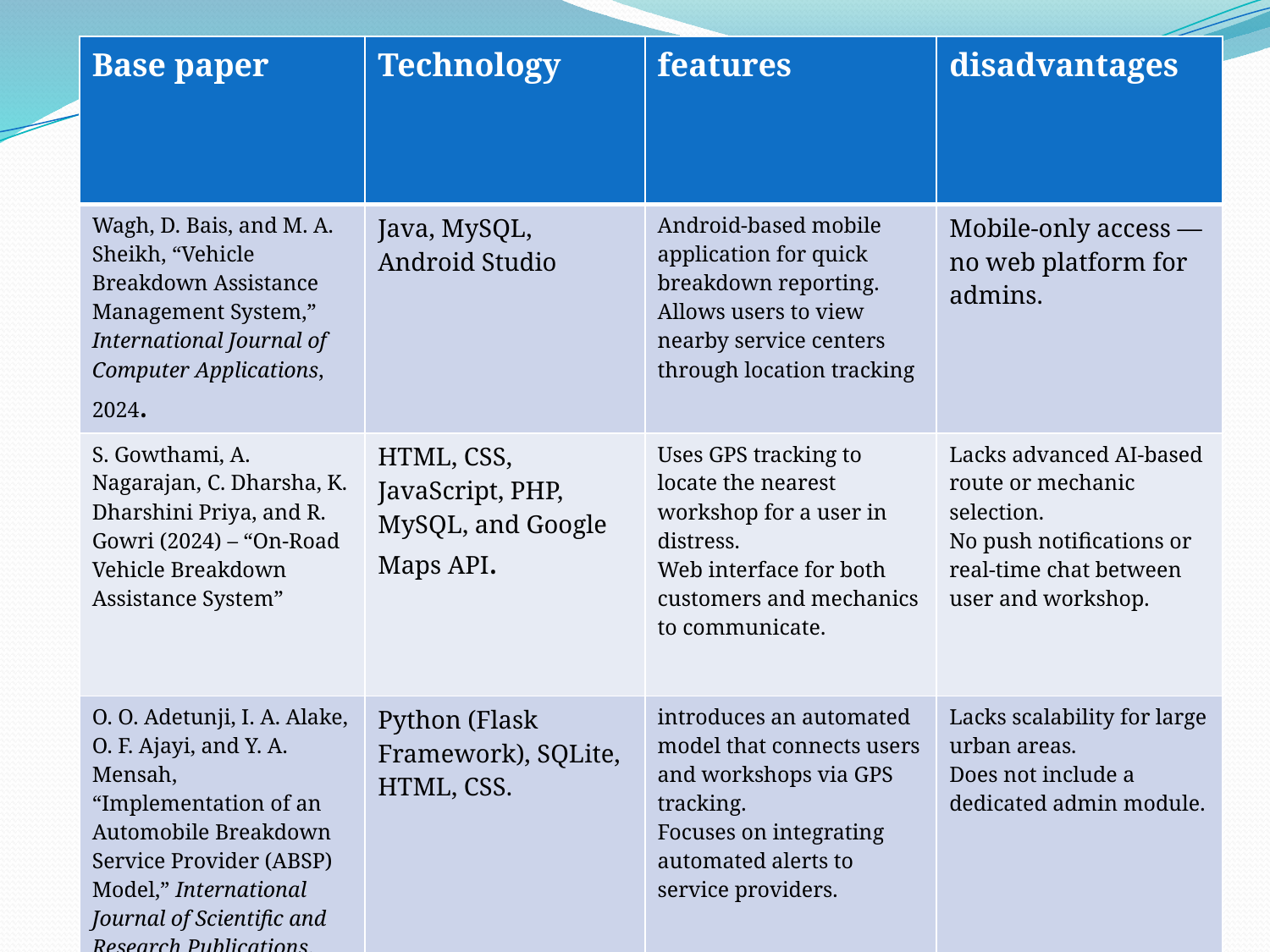

| Base paper | Technology | features | disadvantages |
| --- | --- | --- | --- |
| Wagh, D. Bais, and M. A. Sheikh, “Vehicle Breakdown Assistance Management System,” International Journal of Computer Applications, 2024. | Java, MySQL, Android Studio | Android-based mobile application for quick breakdown reporting. Allows users to view nearby service centers through location tracking | Mobile-only access — no web platform for admins. |
| S. Gowthami, A. Nagarajan, C. Dharsha, K. Dharshini Priya, and R. Gowri (2024) – “On-Road Vehicle Breakdown Assistance System” | HTML, CSS, JavaScript, PHP, MySQL, and Google Maps API. | Uses GPS tracking to locate the nearest workshop for a user in distress. Web interface for both customers and mechanics to communicate. | Lacks advanced AI-based route or mechanic selection. No push notifications or real-time chat between user and workshop. |
| O. O. Adetunji, I. A. Alake, O. F. Ajayi, and Y. A. Mensah, “Implementation of an Automobile Breakdown Service Provider (ABSP) Model,” International Journal of Scientific and Research Publications, 2023. | Python (Flask Framework), SQLite, HTML, CSS. | introduces an automated model that connects users and workshops via GPS tracking. Focuses on integrating automated alerts to service providers. | Lacks scalability for large urban areas. Does not include a dedicated admin module. |